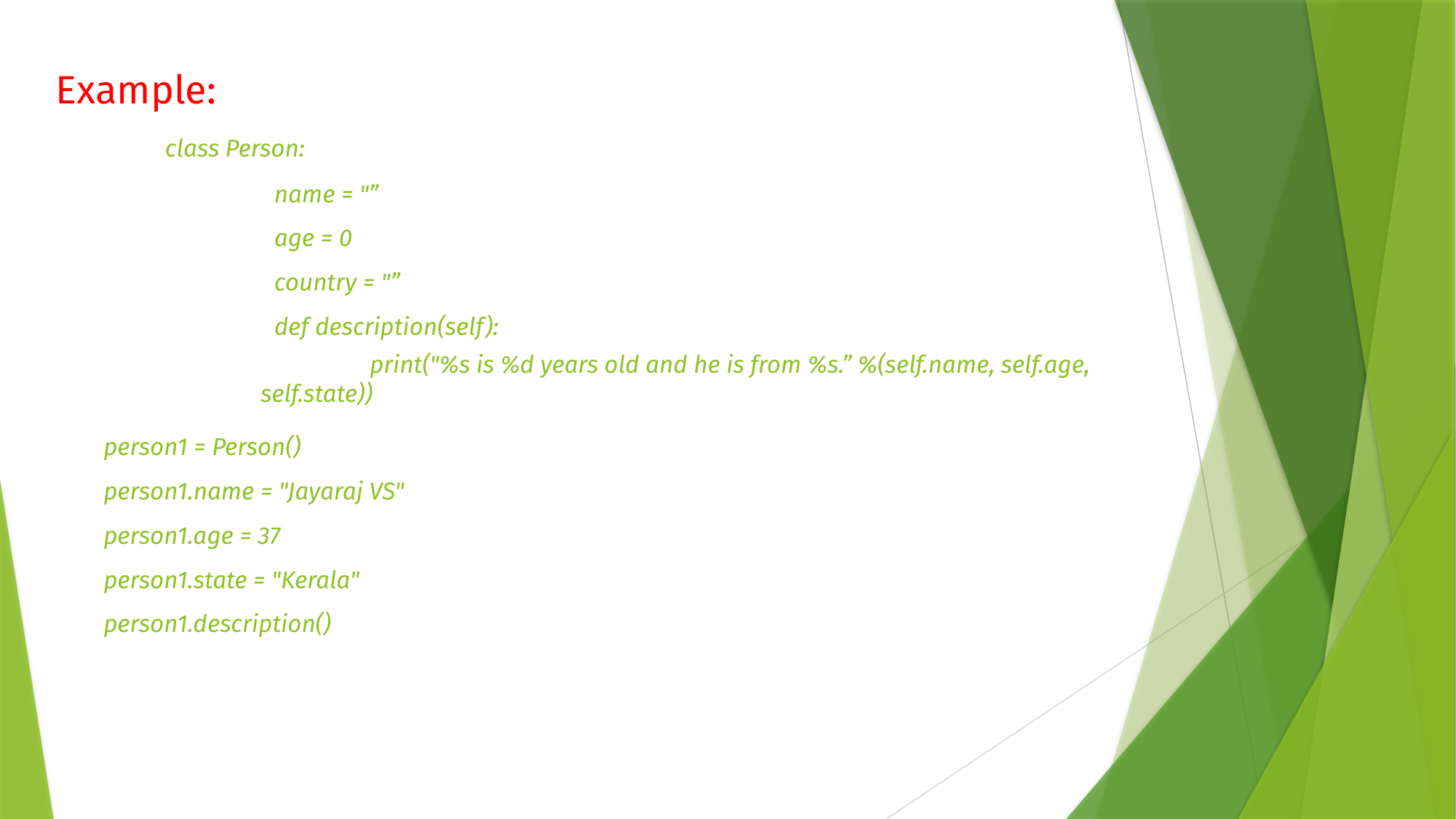

Example:
	class Person:
		name = "”
		age = 0
		country = "”
		def description(self):
    	print("%s is %d years old and he is from %s.” %(self.name, self.age, self.state))
person1 = Person()
person1.name = "Jayaraj VS"
person1.age = 37
person1.state = "Kerala"
person1.description()